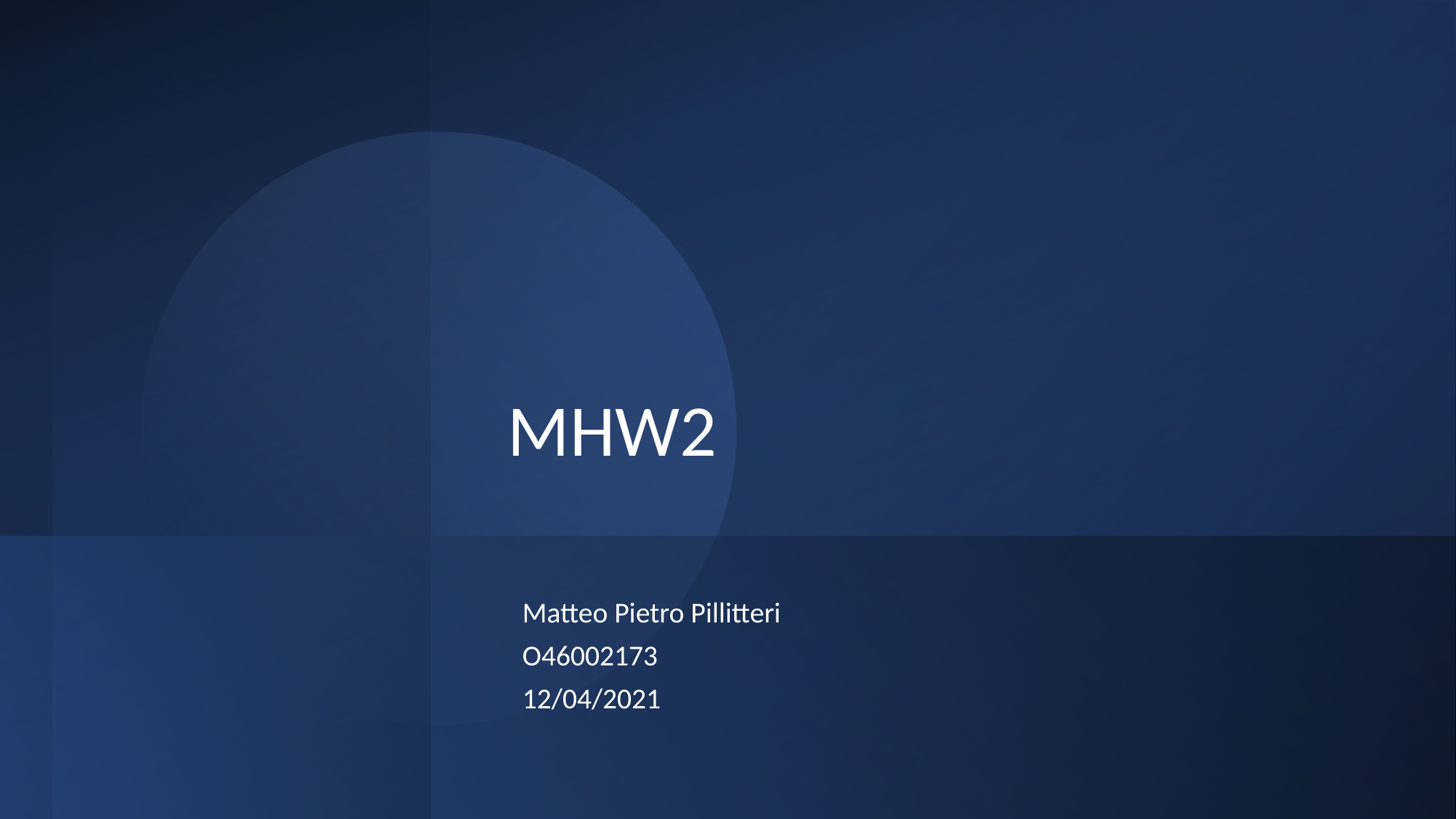

# MHW2

Matteo Pietro Pillitteri
O46002173
12/04/2021